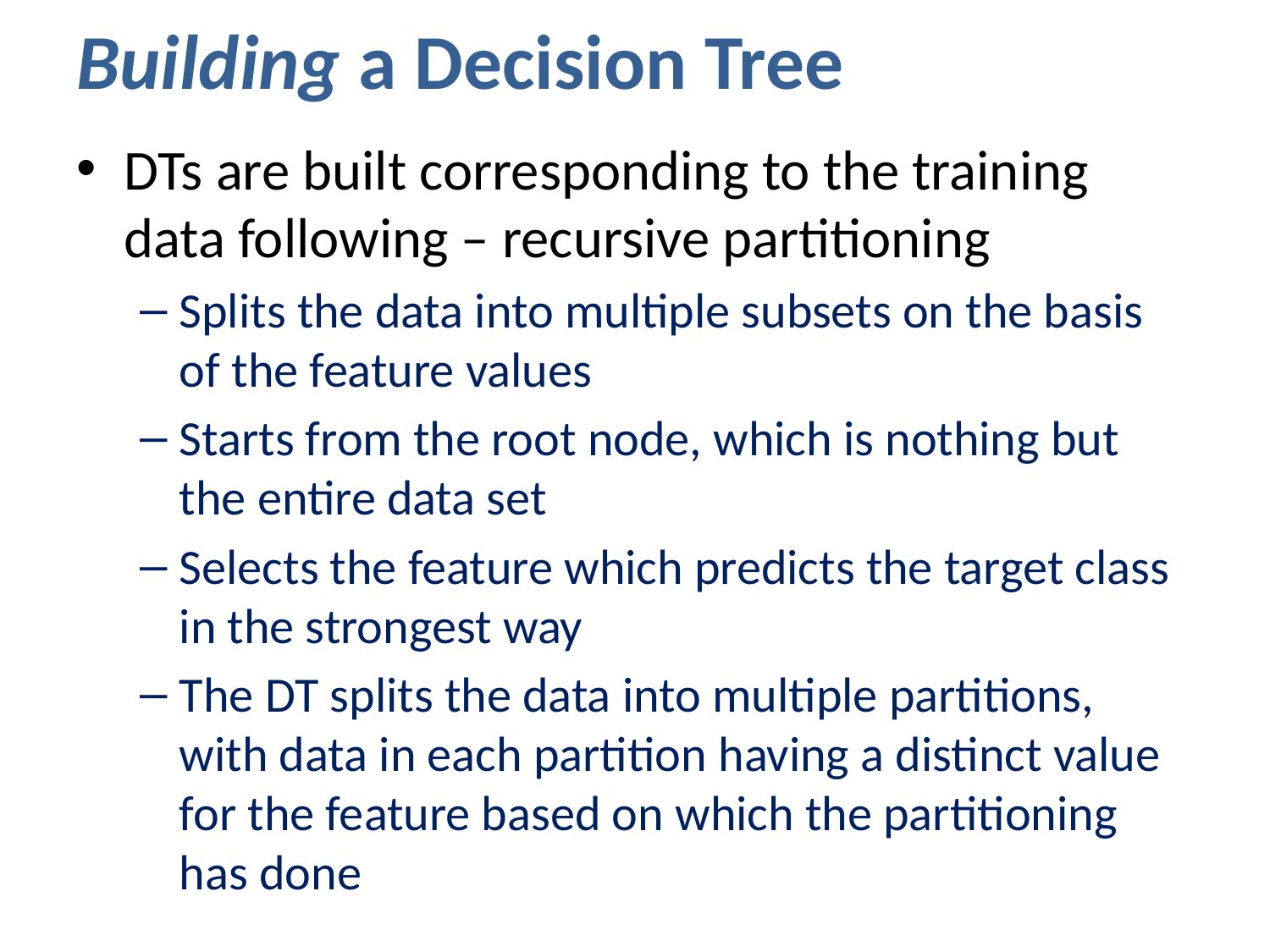

# Building a Decision Tree
DTs are built corresponding to the training data following – recursive partitioning
Splits the data into multiple subsets on the basis of the feature values
Starts from the root node, which is nothing but the entire data set
Selects the feature which predicts the target class in the strongest way
The DT splits the data into multiple partitions, with data in each partition having a distinct value for the feature based on which the partitioning has done